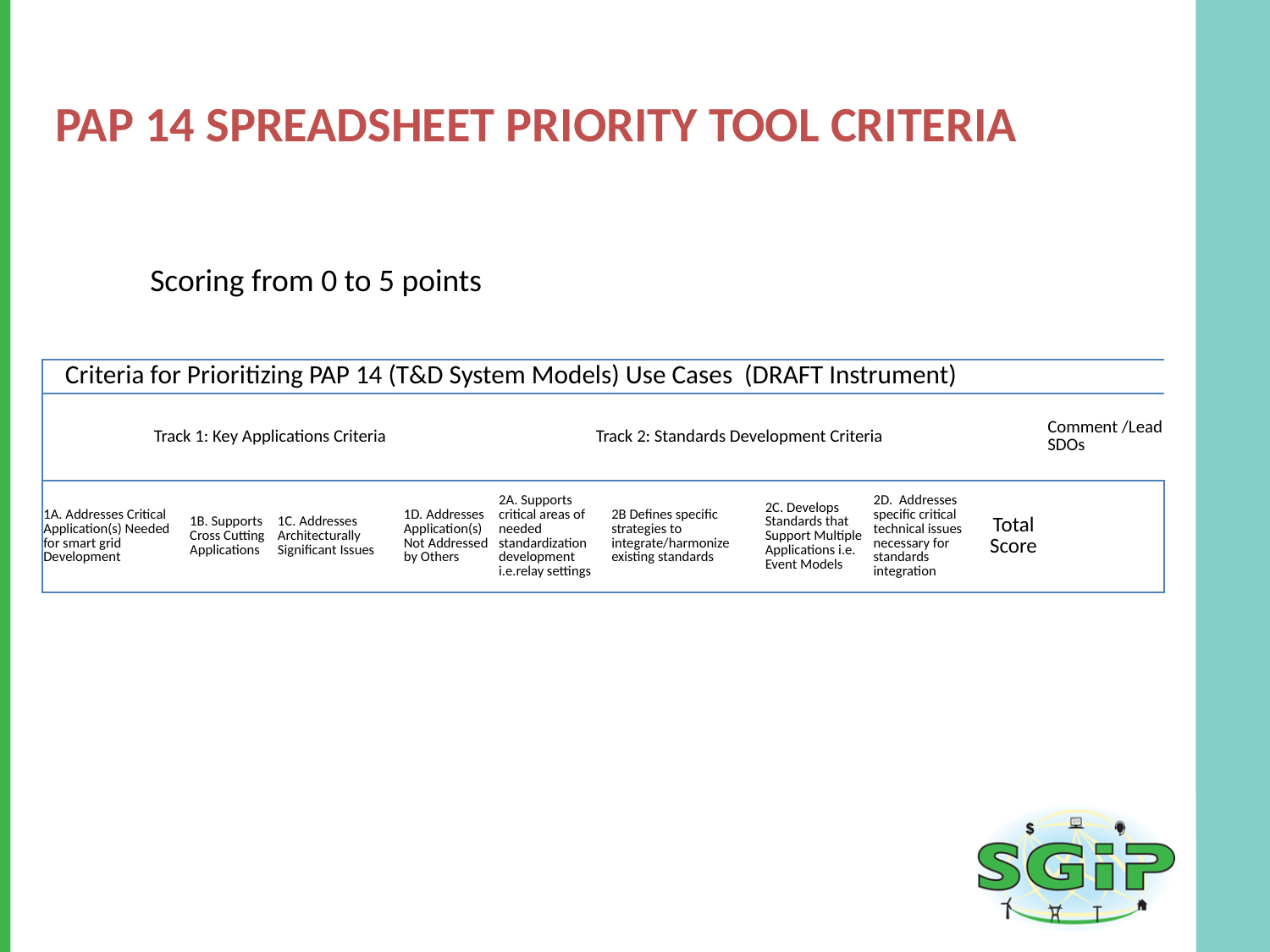

# PAP 14 SpreadSheet Priority Tool Criteria
Scoring from 0 to 5 points
| Criteria for Prioritizing PAP 14 (T&D System Models) Use Cases (DRAFT Instrument) |  |  |  |  |  |  |  |  |  |
| --- | --- | --- | --- | --- | --- | --- | --- | --- | --- |
| Track 1: Key Applications Criteria |  |  |  | Track 2: Standards Development Criteria |  |  |  |  | Comment /Lead SDOs |
| 1A. Addresses Critical Application(s) Needed for smart grid Development | 1B. Supports Cross Cutting Applications | 1C. Addresses Architecturally Significant Issues | 1D. Addresses Application(s) Not Addressed by Others | 2A. Supports critical areas of needed standardization development i.e.relay settings | 2B Defines specific strategies to integrate/harmonize existing standards | 2C. Develops Standards that Support Multiple Applications i.e. Event Models | 2D. Addresses specific critical technical issues necessary for standards integration | Total Score |  |